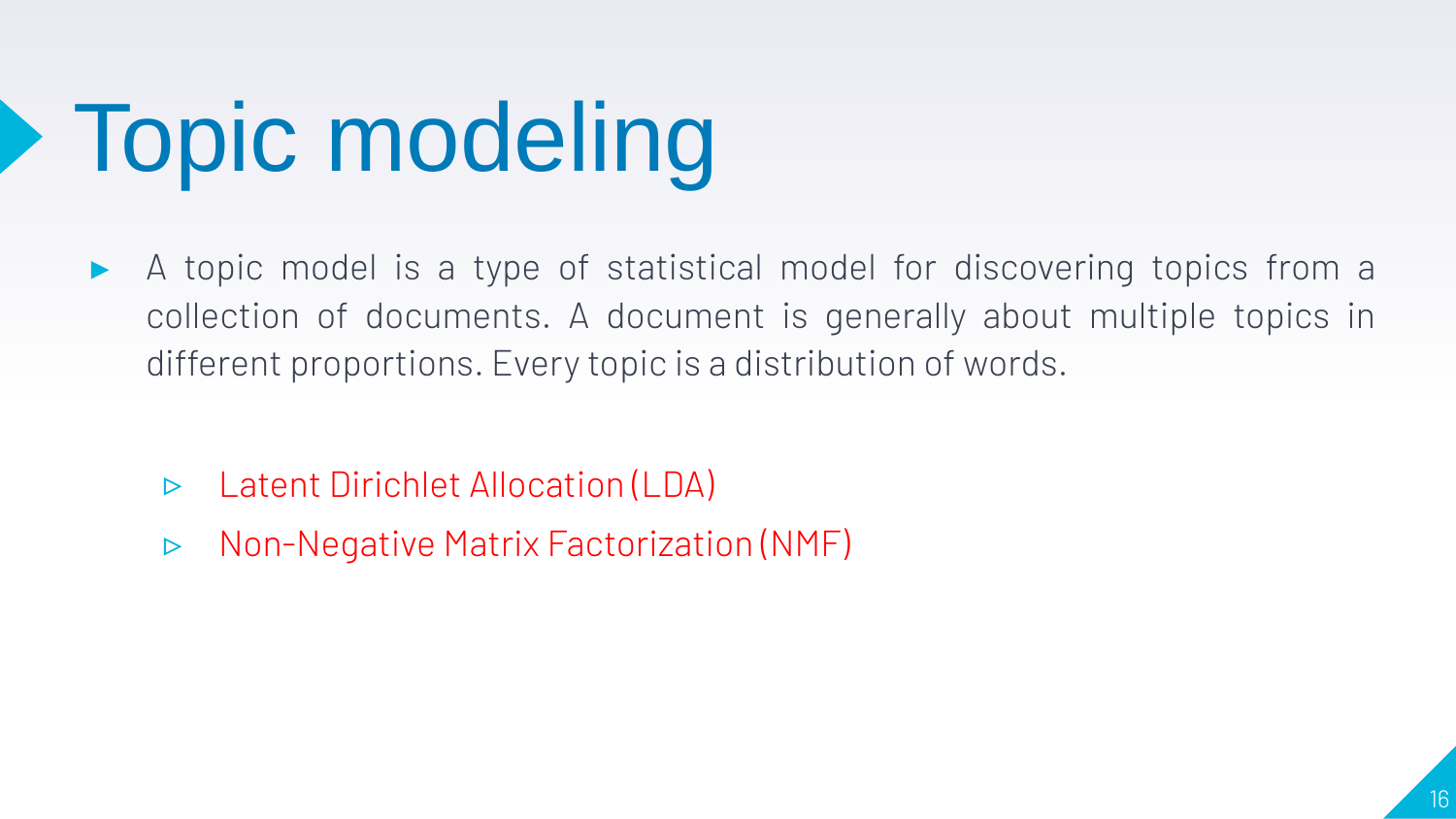

# Topic modeling
A topic model is a type of statistical model for discovering topics from a collection of documents. A document is generally about multiple topics in different proportions. Every topic is a distribution of words.

Latent Dirichlet Allocation (LDA)
Non-Negative Matrix Factorization (NMF)

16